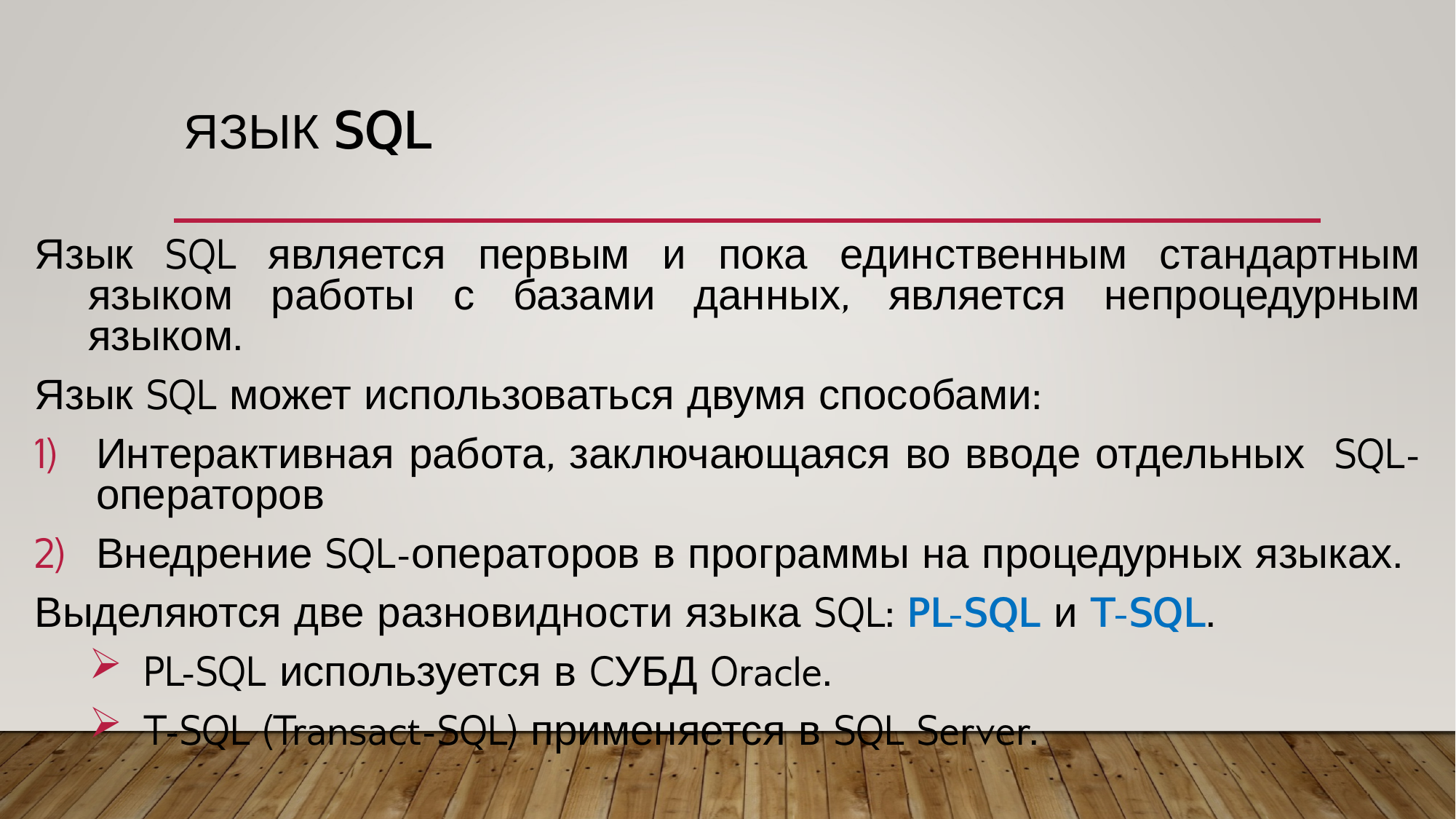

# Язык SQL
Язык SQL является первым и пока единственным стандартным языком работы с базами данных, является непроцедурным языком.
Язык SQL может использоваться двумя способами:
Интерактивная работа, заключающаяся во вводе отдельных  SQL-операторов
Внедрение SQL-операторов в программы на процедурных языках.
Выделяются две разновидности языка SQL: PL-SQL и T-SQL.
PL-SQL используется в CУБД Oracle.
T-SQL (Transact-SQL) применяется в SQL Server.